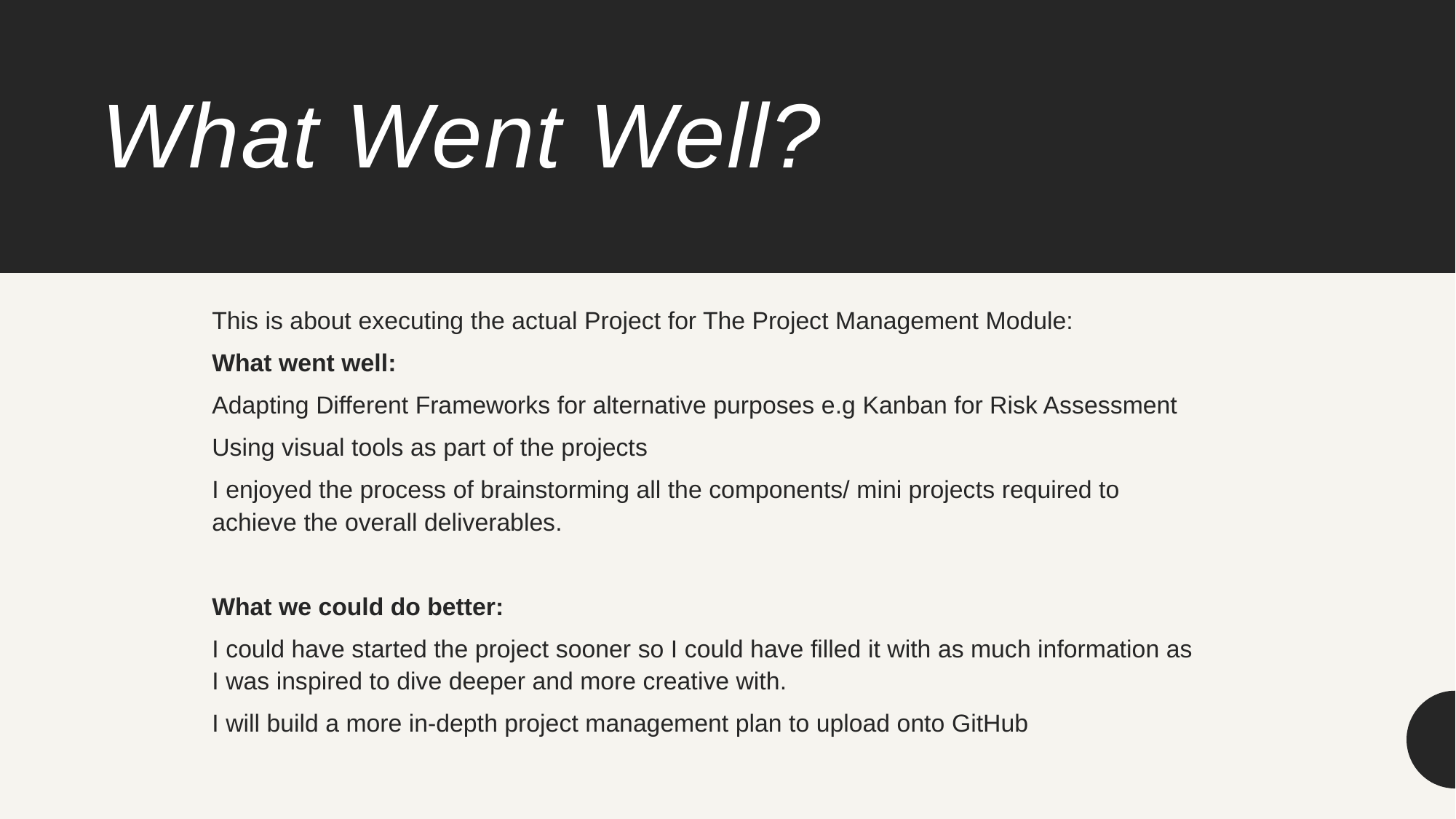

# What Went Well?
This is about executing the actual Project for The Project Management Module:
What went well:
Adapting Different Frameworks for alternative purposes e.g Kanban for Risk Assessment
Using visual tools as part of the projects
I enjoyed the process of brainstorming all the components/ mini projects required to achieve the overall deliverables.

What we could do better:
I could have started the project sooner so I could have filled it with as much information as I was inspired to dive deeper and more creative with.
I will build a more in-depth project management plan to upload onto GitHub